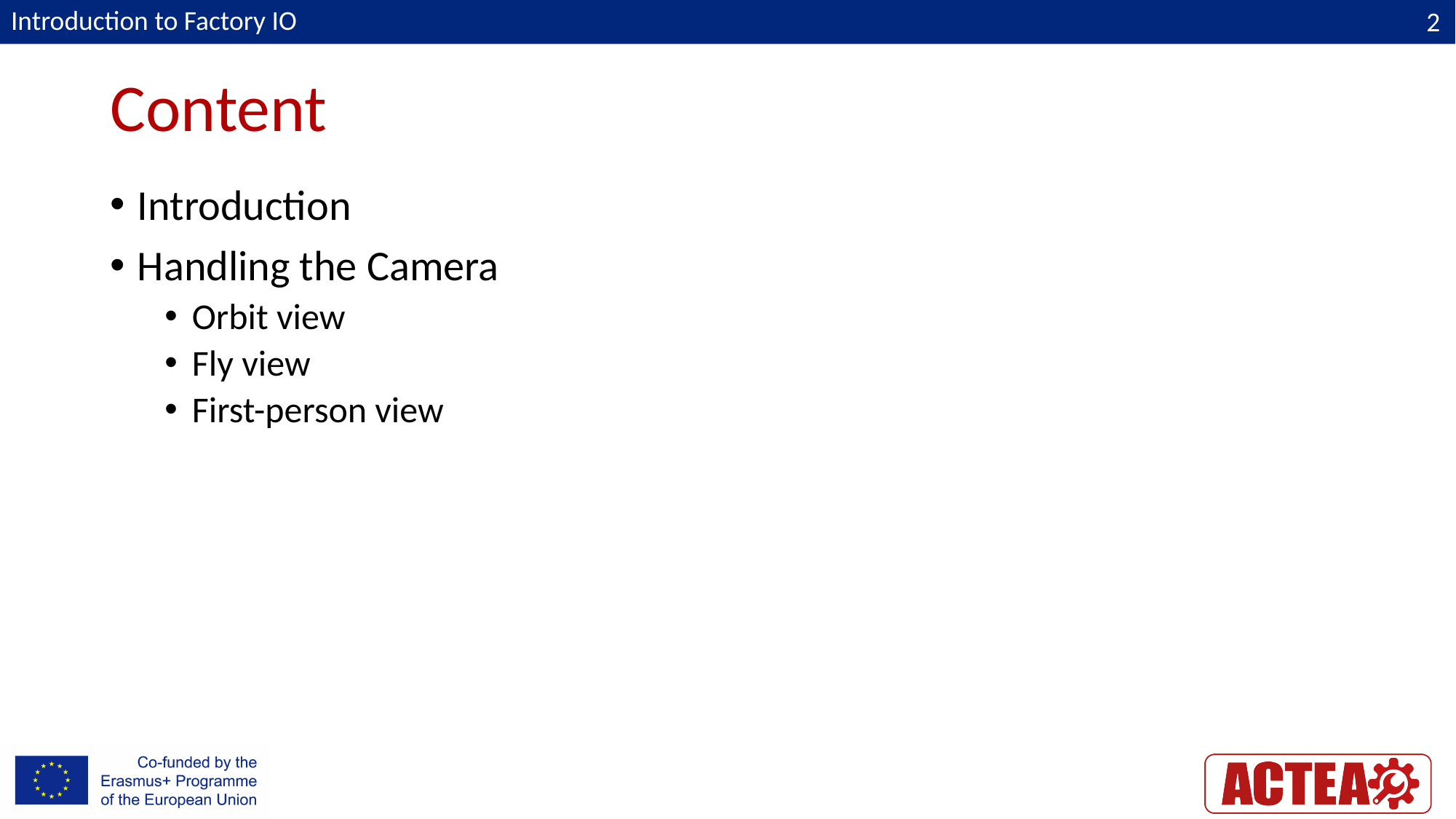

Introduction to Factory IO
# Content
Introduction
Handling the Camera
Orbit view
Fly view
First-person view